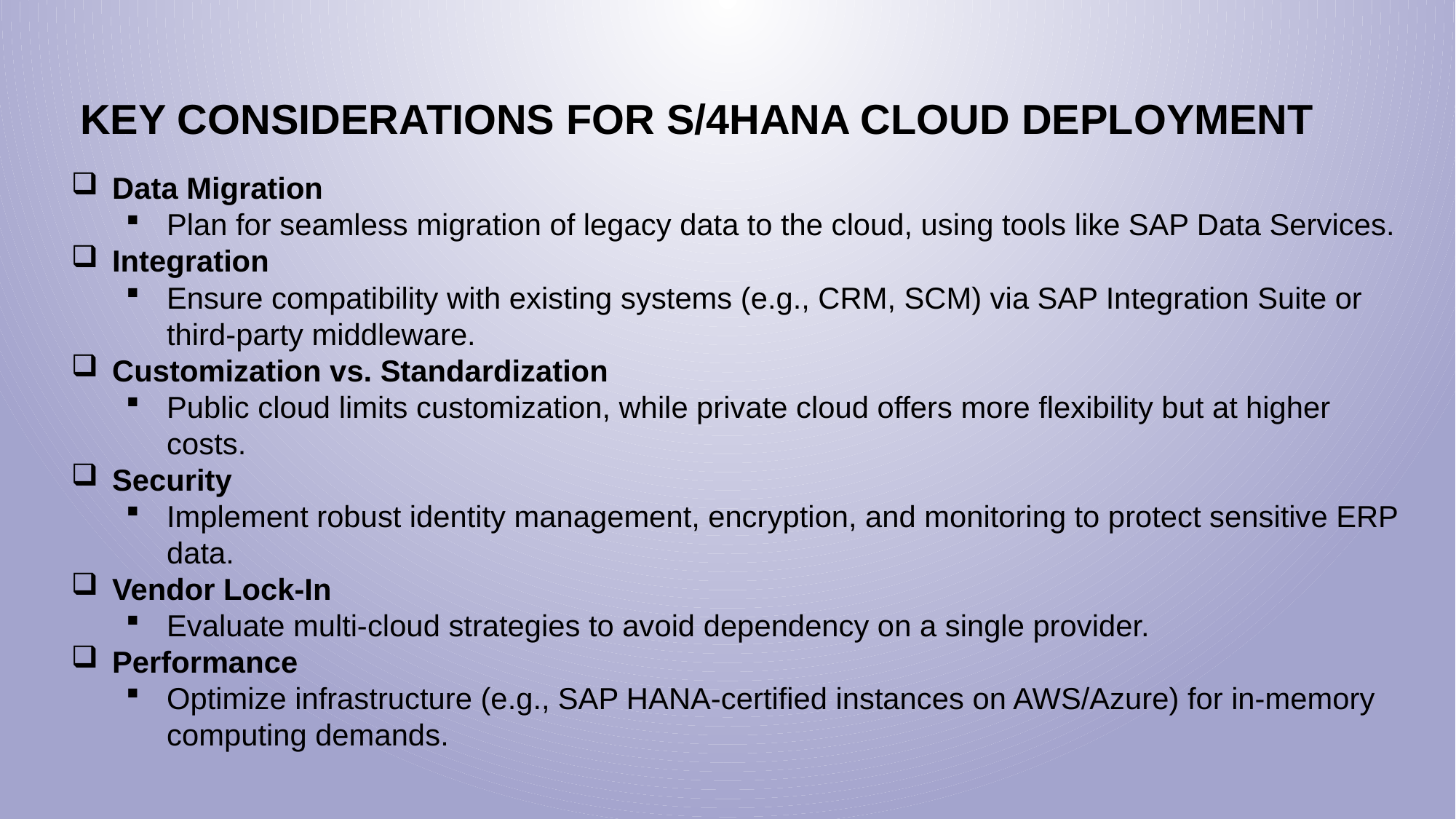

# Key Considerations for S/4HANA Cloud Deployment
Data Migration
Plan for seamless migration of legacy data to the cloud, using tools like SAP Data Services.
Integration
Ensure compatibility with existing systems (e.g., CRM, SCM) via SAP Integration Suite or third-party middleware.
Customization vs. Standardization
Public cloud limits customization, while private cloud offers more flexibility but at higher costs.
Security
Implement robust identity management, encryption, and monitoring to protect sensitive ERP data.
Vendor Lock-In
Evaluate multi-cloud strategies to avoid dependency on a single provider.
Performance
Optimize infrastructure (e.g., SAP HANA-certified instances on AWS/Azure) for in-memory computing demands.